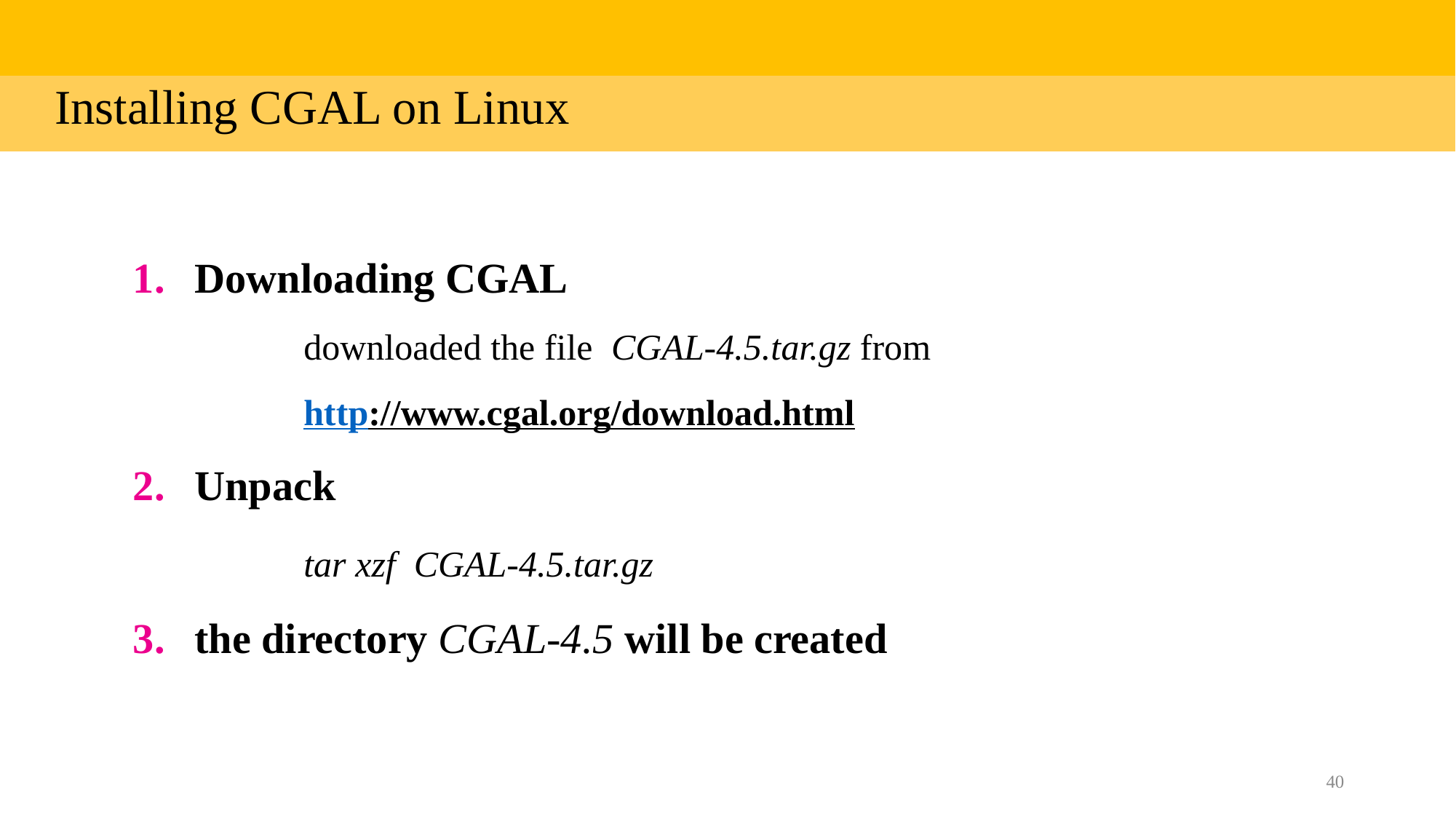

|  |
| --- |
| Installing CGAL on Linux |
Downloading CGAL
	downloaded the file  CGAL-4.5.tar.gz from
	http://www.cgal.org/download.html
Unpack
	tar xzf  CGAL-4.5.tar.gz
the directory CGAL-4.5 will be created
40